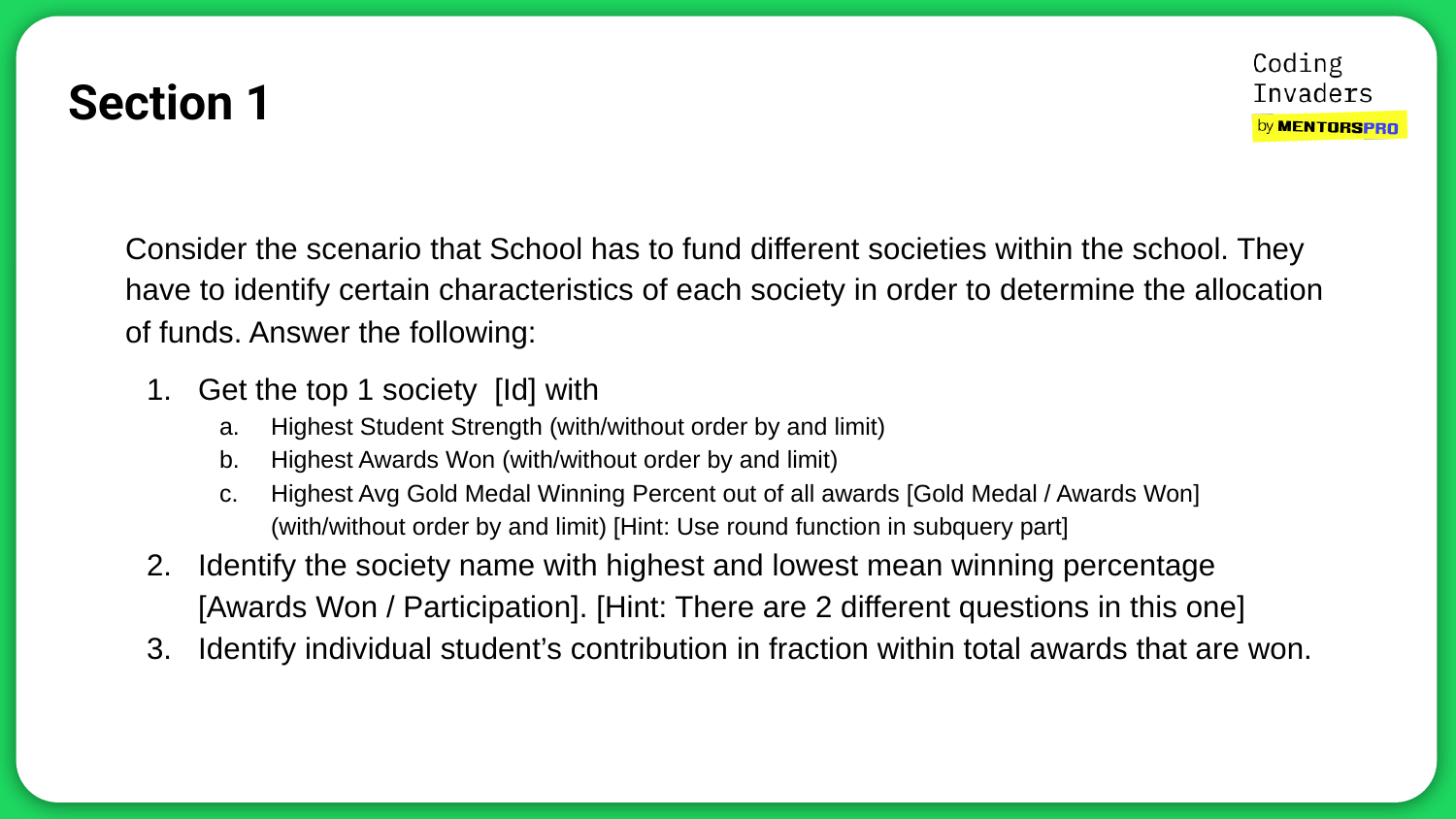

# Section 1
Consider the scenario that School has to fund different societies within the school. They have to identify certain characteristics of each society in order to determine the allocation of funds. Answer the following:
Get the top 1 society  [Id] with
Highest Student Strength (with/without order by and limit)
Highest Awards Won (with/without order by and limit)
Highest Avg Gold Medal Winning Percent out of all awards [Gold Medal / Awards Won] (with/without order by and limit) [Hint: Use round function in subquery part]
Identify the society name with highest and lowest mean winning percentage [Awards Won / Participation]. [Hint: There are 2 different questions in this one]
Identify individual student’s contribution in fraction within total awards that are won.